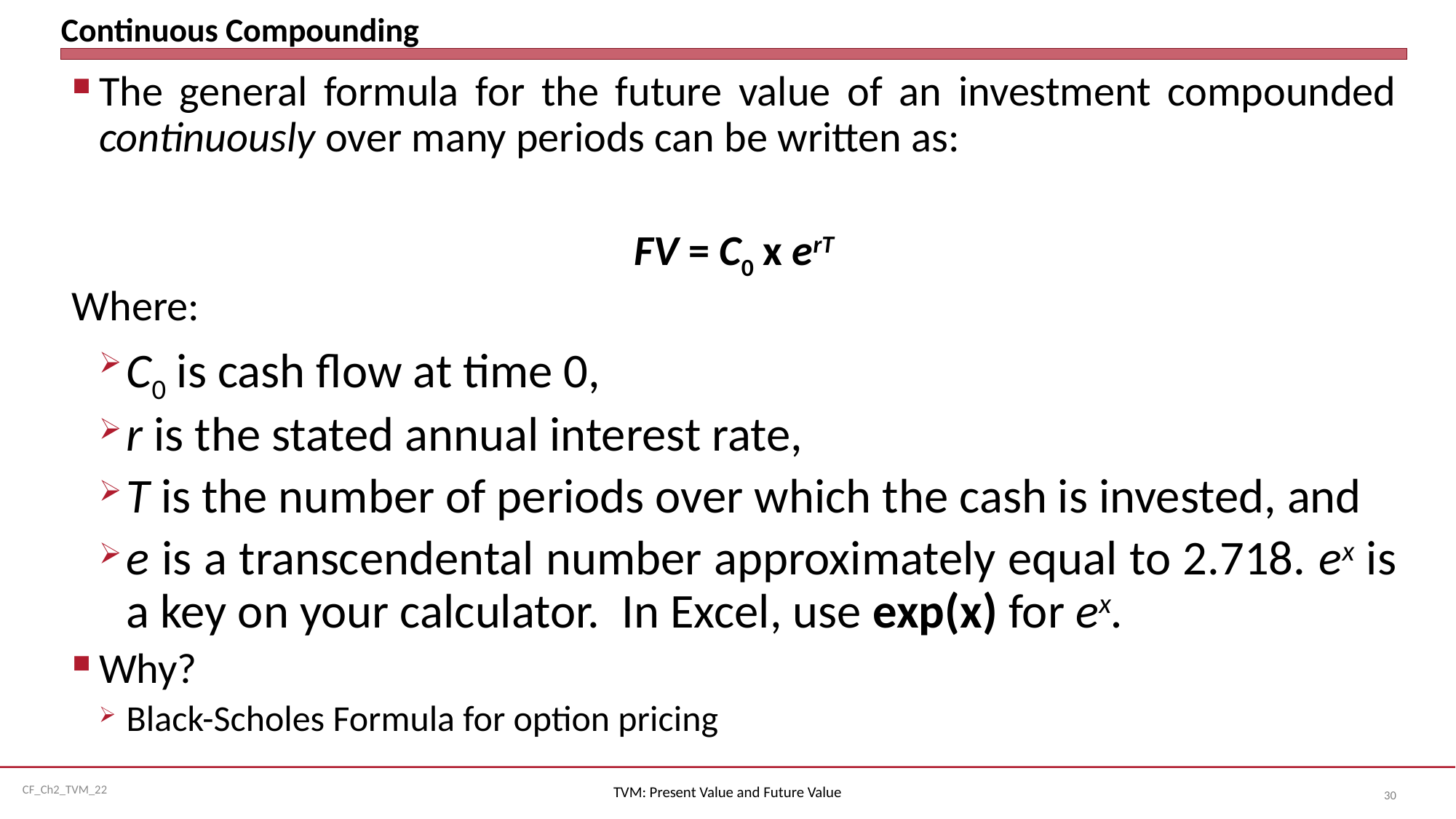

# Continuous Compounding
The general formula for the future value of an investment compounded continuously over many periods can be written as:

FV = C0 x erT
Where:
C0 is cash flow at time 0,
r is the stated annual interest rate,
T is the number of periods over which the cash is invested, and
e is a transcendental number approximately equal to 2.718. ex is a key on your calculator.  In Excel, use exp(x) for ex.
Why?
Black-Scholes Formula for option pricing
TVM: Present Value and Future Value
30